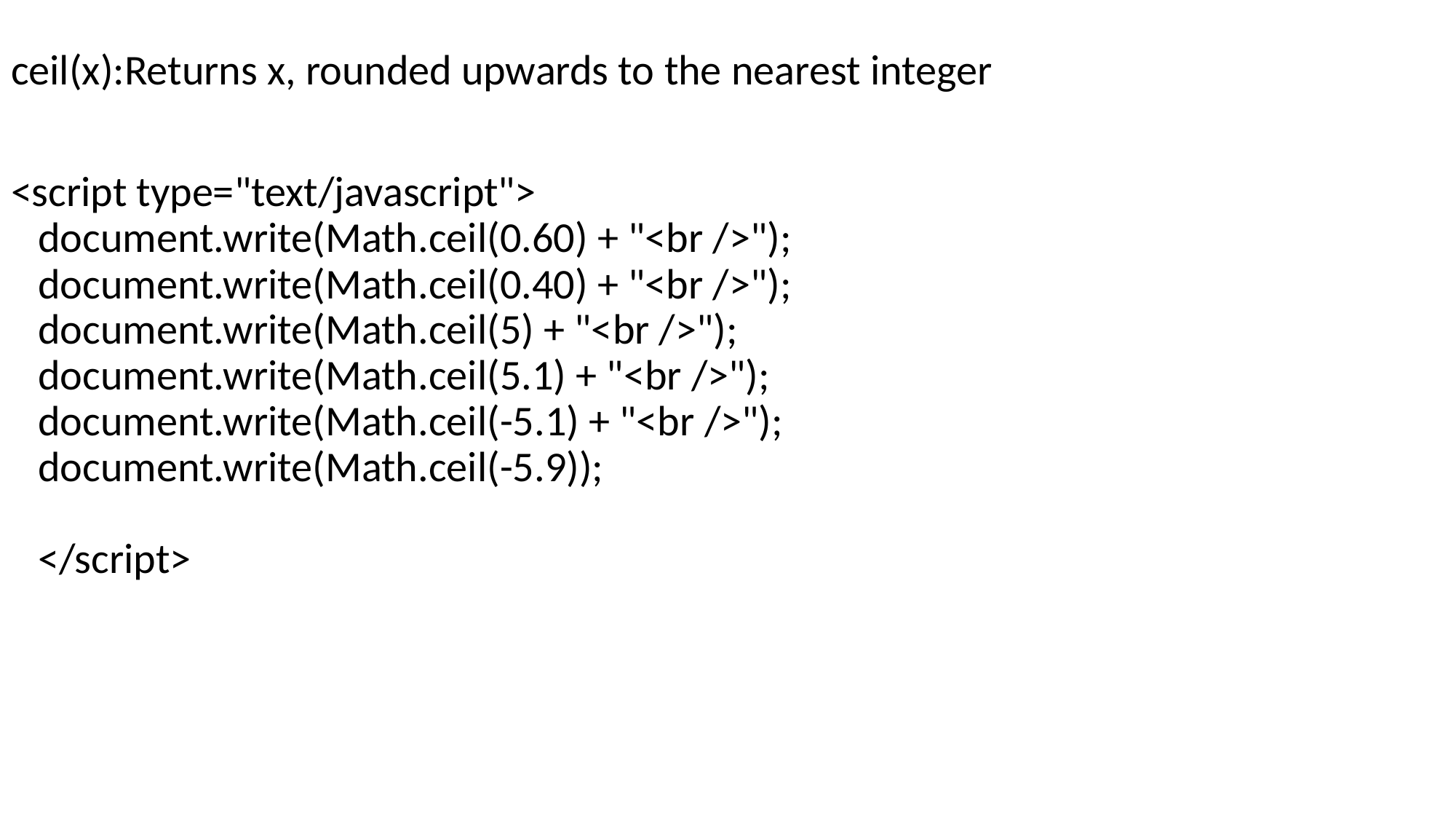

ceil(x):Returns x, rounded upwards to the nearest integer

<script type="text/javascript">
document.write(Math.ceil(0.60) + "<br />");
document.write(Math.ceil(0.40) + "<br />");
document.write(Math.ceil(5) + "<br />");
document.write(Math.ceil(5.1) + "<br />");
document.write(Math.ceil(-5.1) + "<br />");
document.write(Math.ceil(-5.9));
</script>